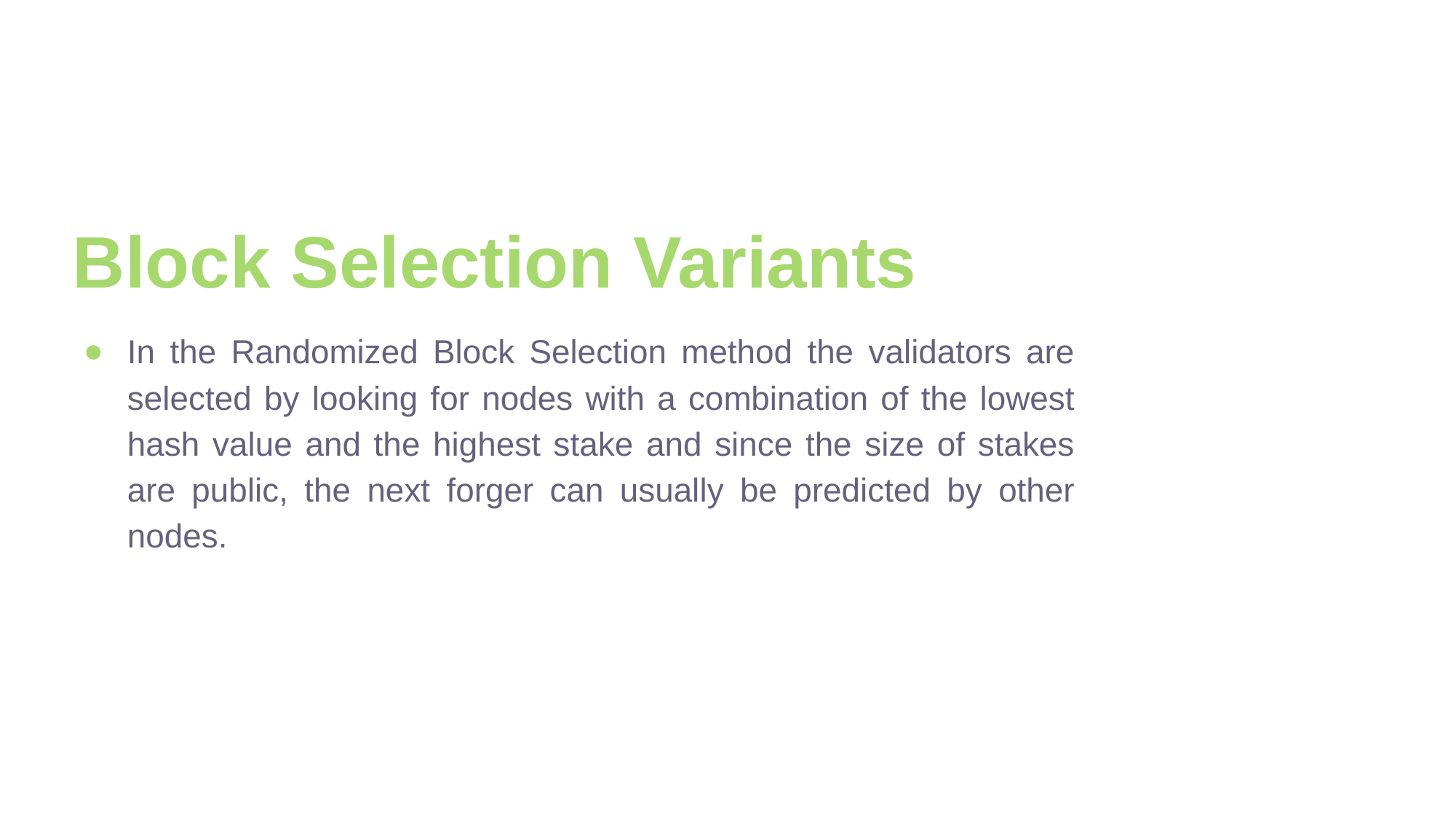

# Block Selection Variants
In the Randomized Block Selection method the validators are selected by looking for nodes with a combination of the lowest hash value and the highest stake and since the size of stakes are public, the next forger can usually be predicted by other nodes.